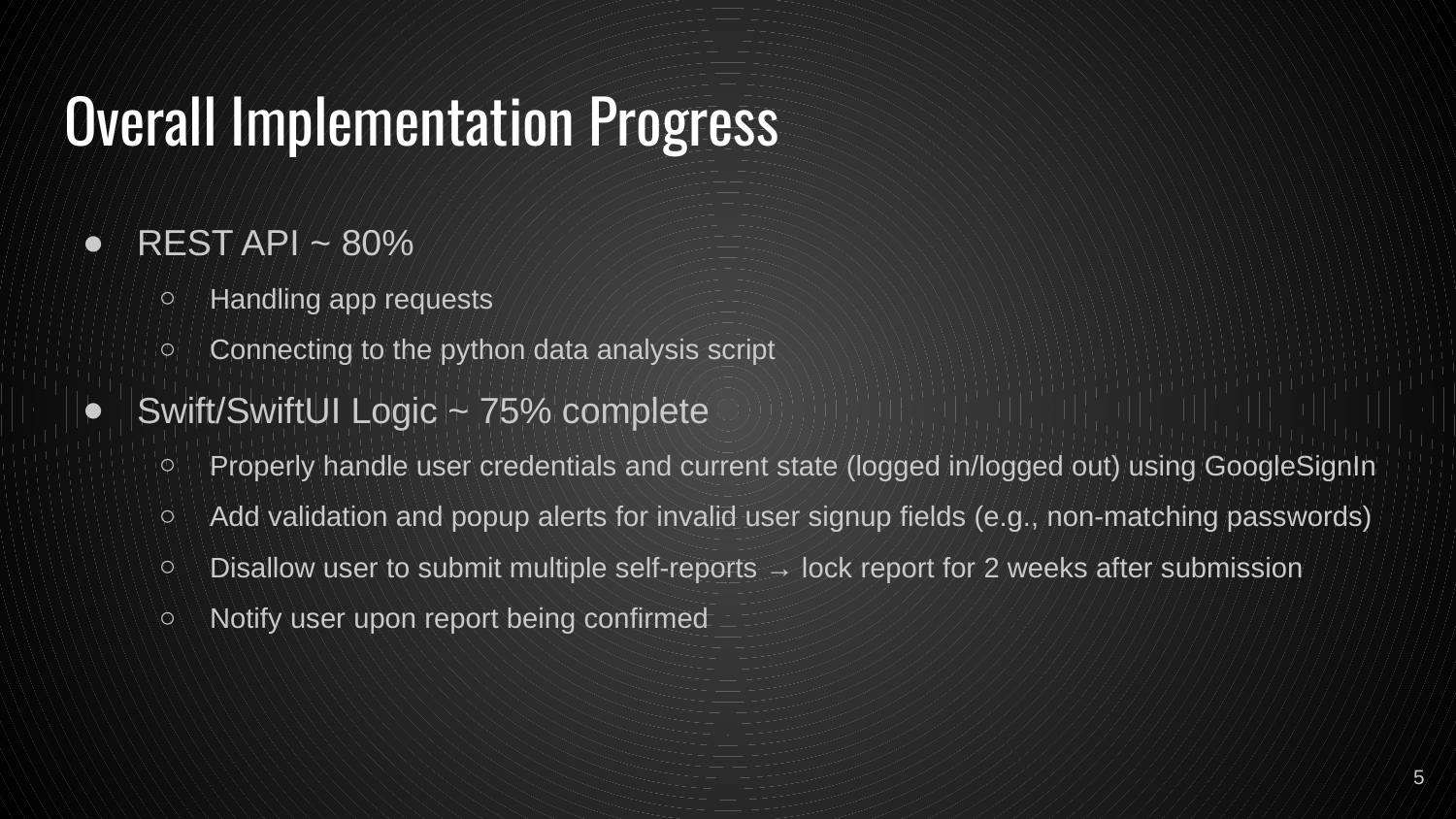

# Overall Implementation Progress
REST API ~ 80%
Handling app requests
Connecting to the python data analysis script
Swift/SwiftUI Logic ~ 75% complete
Properly handle user credentials and current state (logged in/logged out) using GoogleSignIn
Add validation and popup alerts for invalid user signup fields (e.g., non-matching passwords)
Disallow user to submit multiple self-reports → lock report for 2 weeks after submission
Notify user upon report being confirmed
5